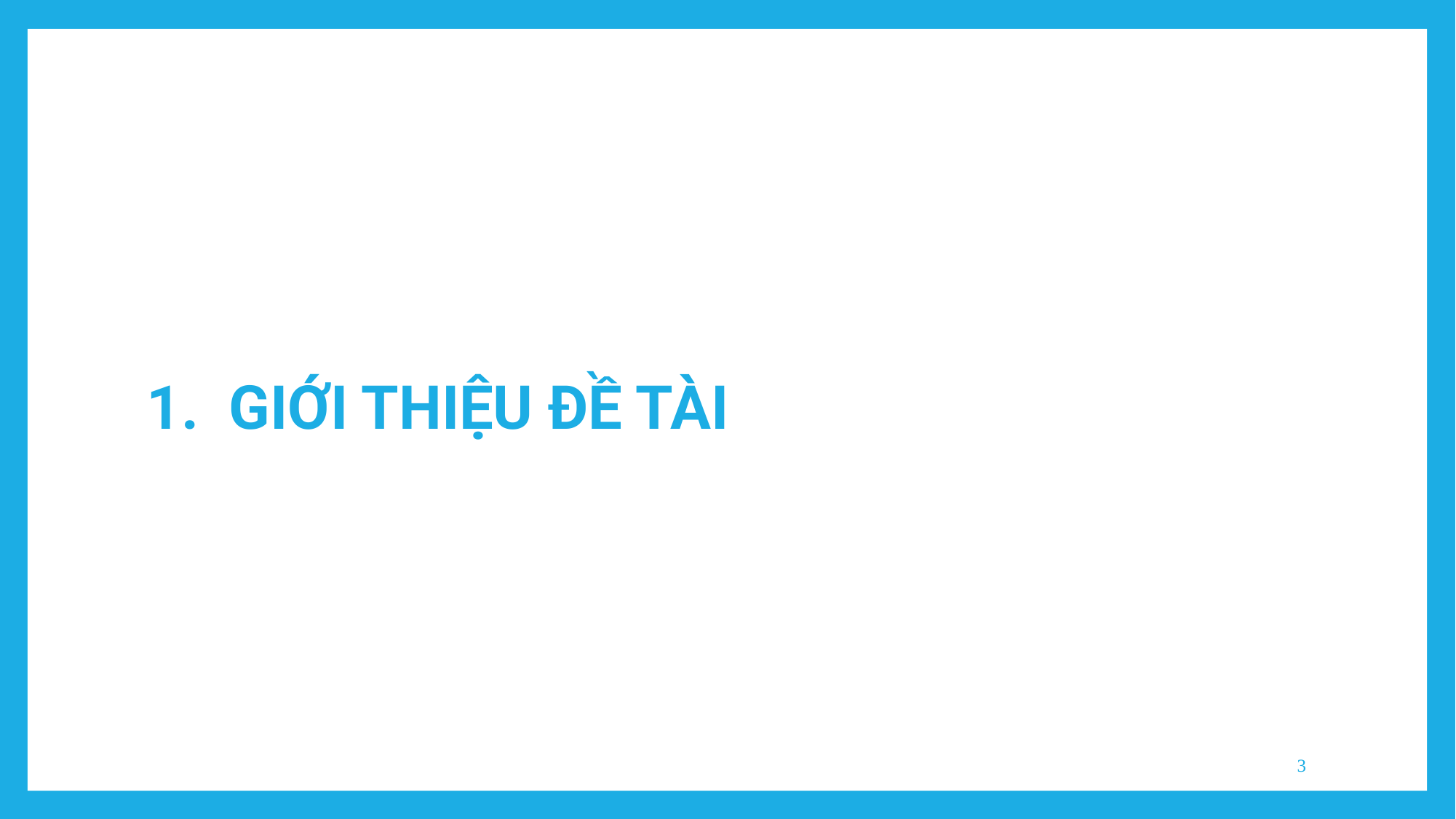

# 1.  GIỚI THIỆU ĐỀ TÀI
3